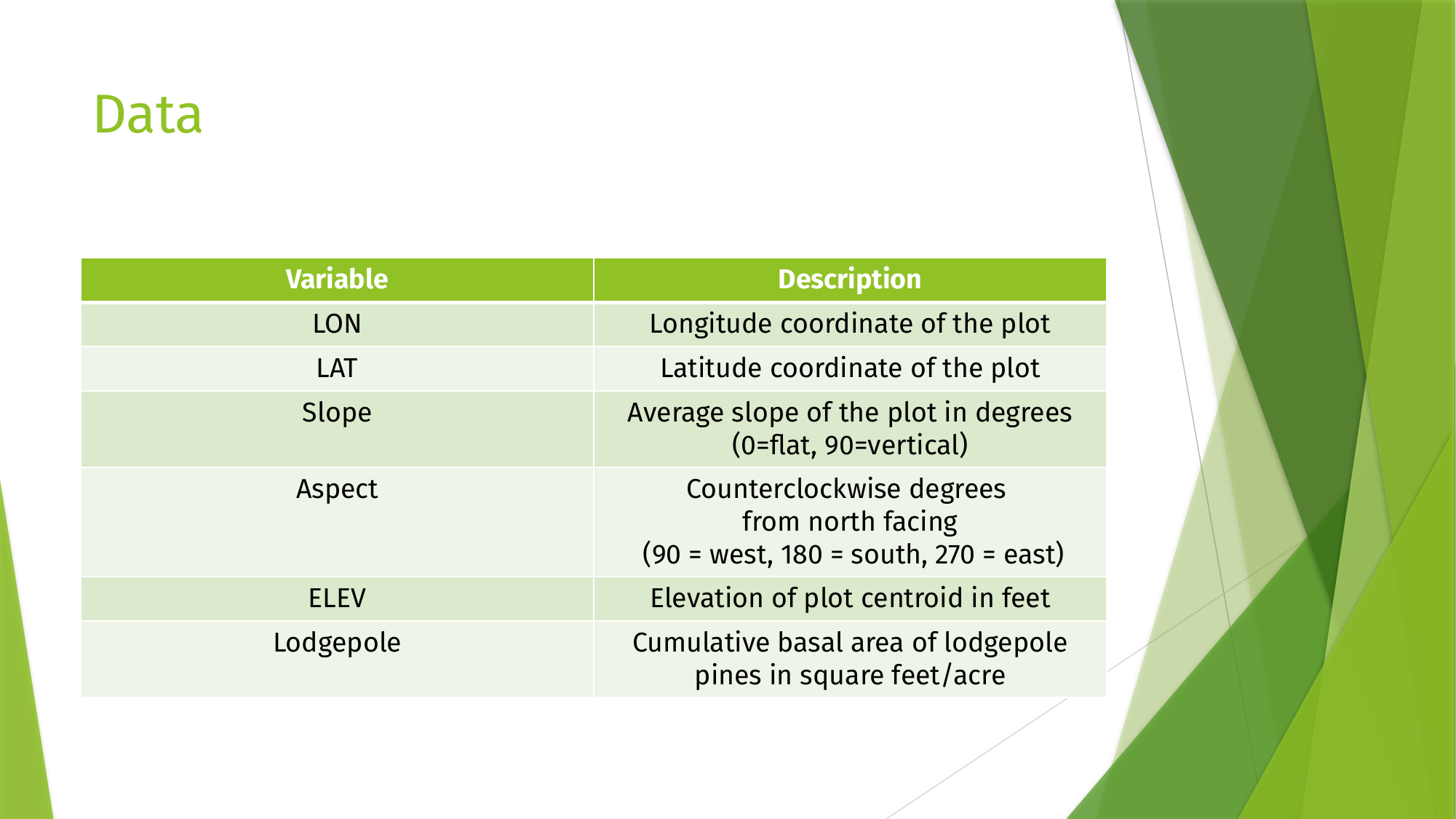

# Data
| Variable | Description |
| --- | --- |
| LON | Longitude coordinate of the plot |
| LAT | Latitude coordinate of the plot |
| Slope | Average slope of the plot in degrees (0=flat, 90=vertical) |
| Aspect | Counterclockwise degrees from north facing (90 = west, 180 = south, 270 = east) |
| ELEV | Elevation of plot centroid in feet |
| Lodgepole | Cumulative basal area of lodgepole pines in square feet/acre |